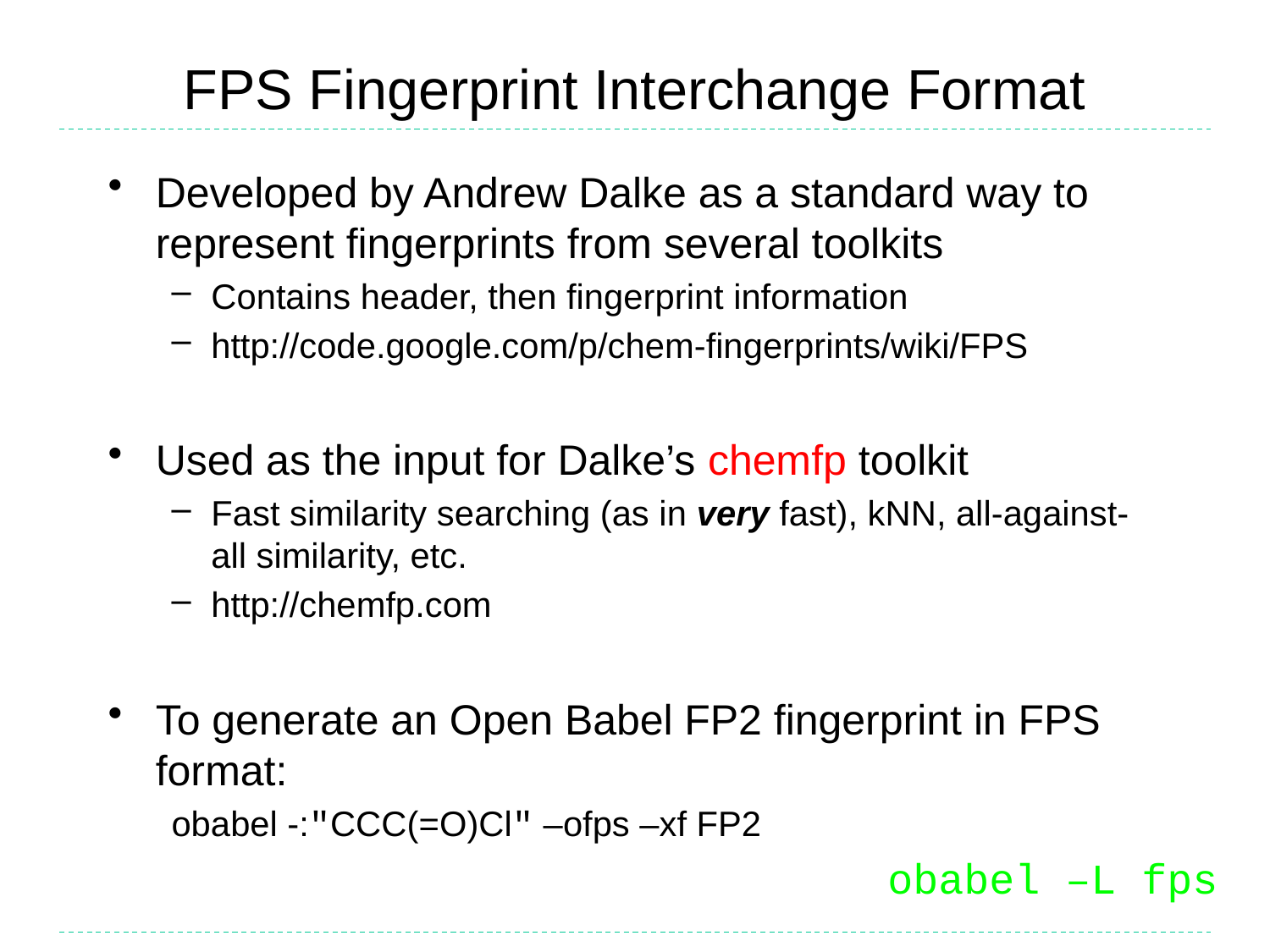

# FPS Fingerprint Interchange Format
Developed by Andrew Dalke as a standard way to represent fingerprints from several toolkits
Contains header, then fingerprint information
http://code.google.com/p/chem-fingerprints/wiki/FPS

Used as the input for Dalke’s chemfp toolkit
Fast similarity searching (as in very fast), kNN, all-against-all similarity, etc.
http://chemfp.com

To generate an Open Babel FP2 fingerprint in FPS format:
obabel -:"CCC(=O)Cl" –ofps –xf FP2
obabel –L fps